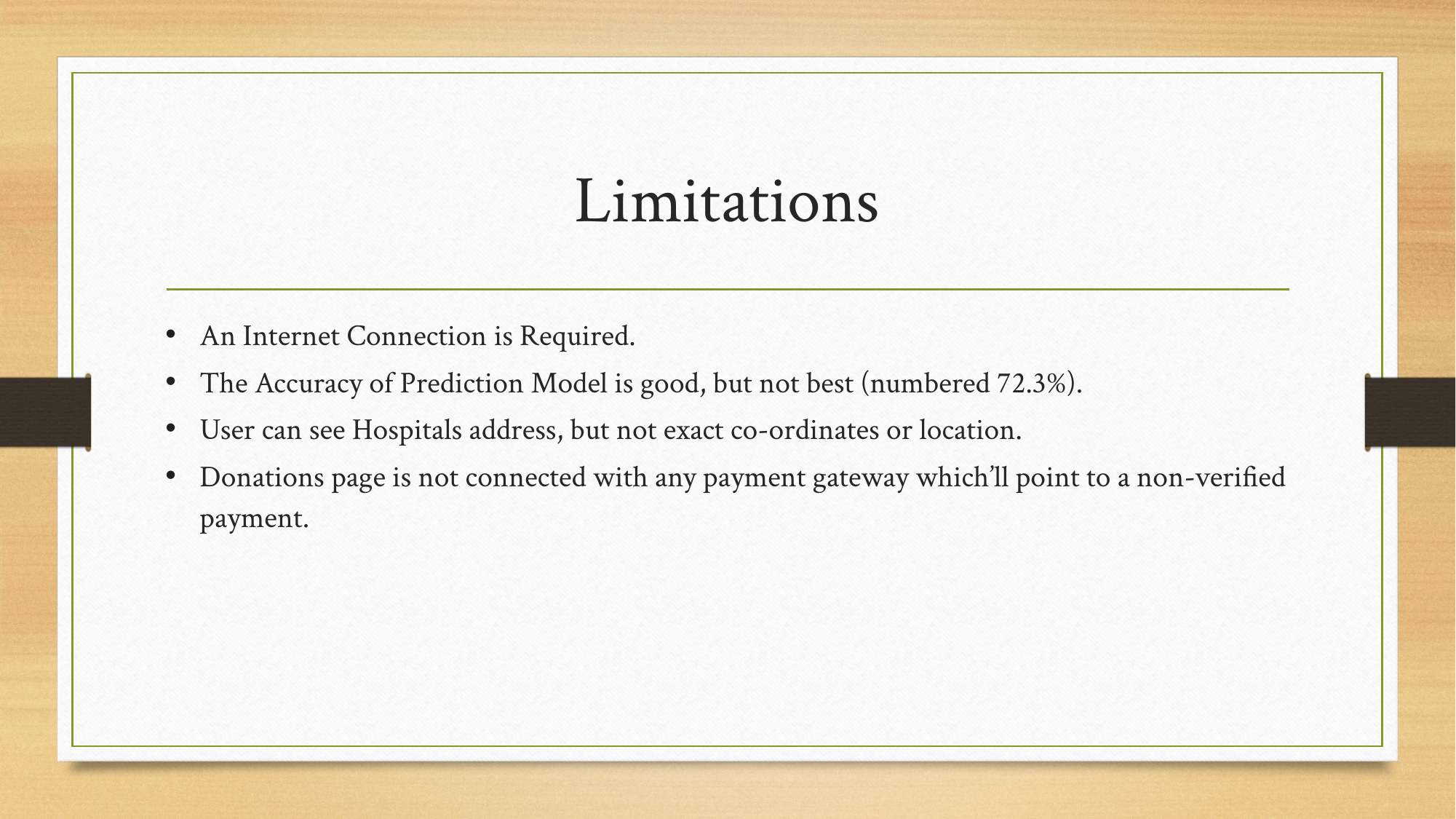

# Limitations
An Internet Connection is Required.
The Accuracy of Prediction Model is good, but not best (numbered 72.3%).
User can see Hospitals address, but not exact co-ordinates or location.
Donations page is not connected with any payment gateway which’ll point to a non-verified payment.